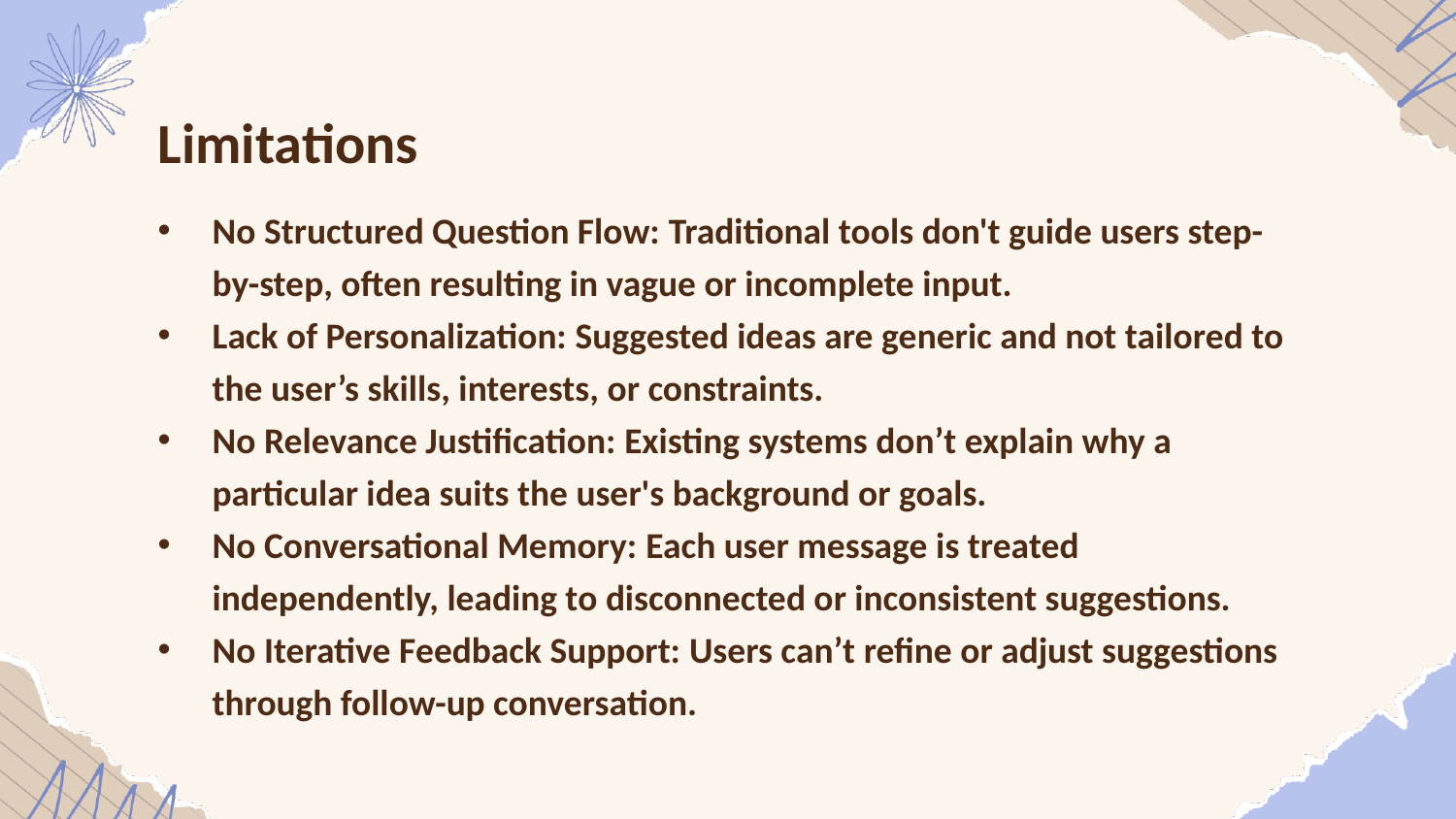

Limitations
No Structured Question Flow: Traditional tools don't guide users step-by-step, often resulting in vague or incomplete input.
Lack of Personalization: Suggested ideas are generic and not tailored to the user’s skills, interests, or constraints.
No Relevance Justification: Existing systems don’t explain why a particular idea suits the user's background or goals.
No Conversational Memory: Each user message is treated independently, leading to disconnected or inconsistent suggestions.
No Iterative Feedback Support: Users can’t refine or adjust suggestions through follow-up conversation.